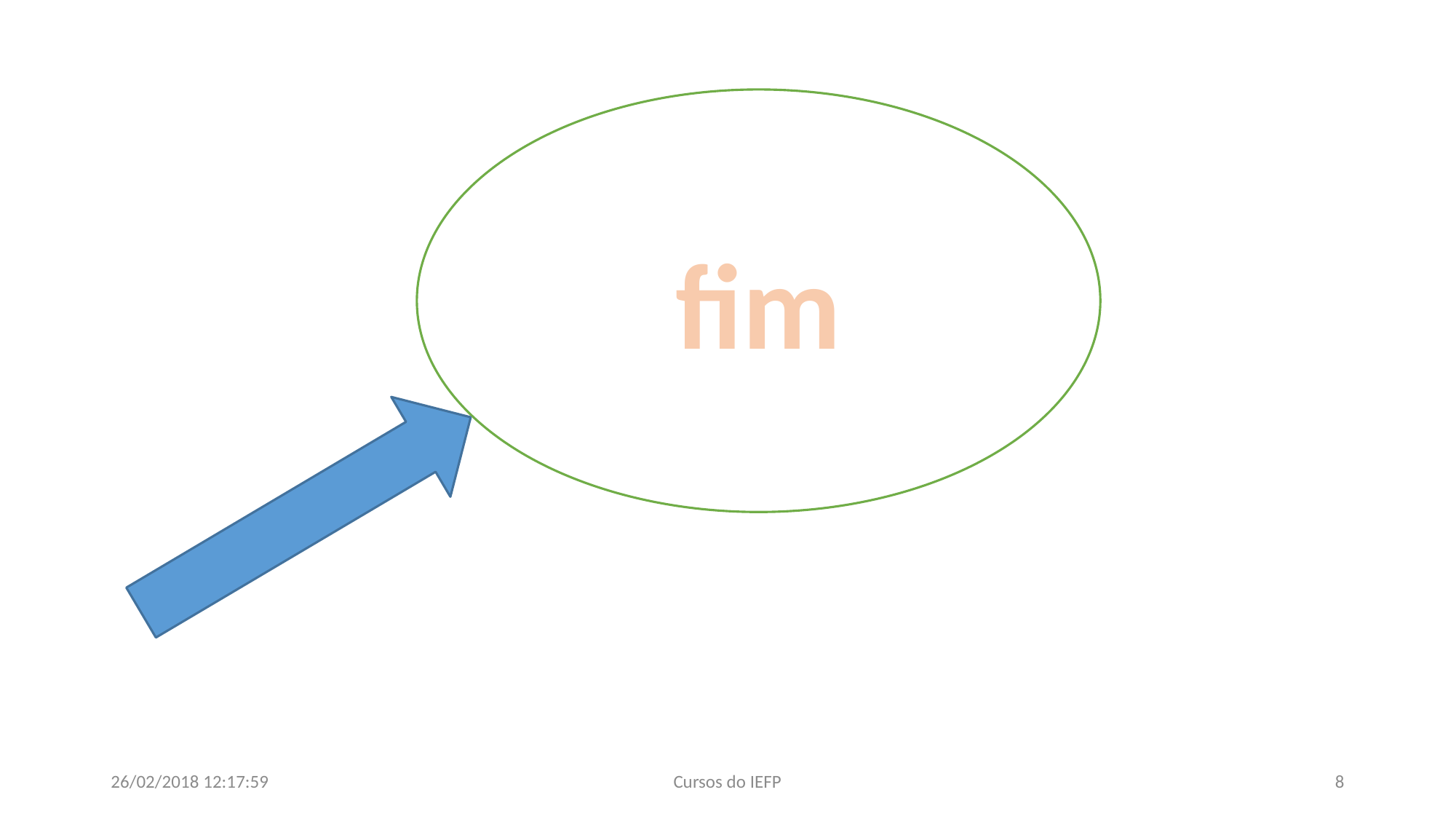

fim

26/02/2018 12:17:59
Cursos do IEFP
8